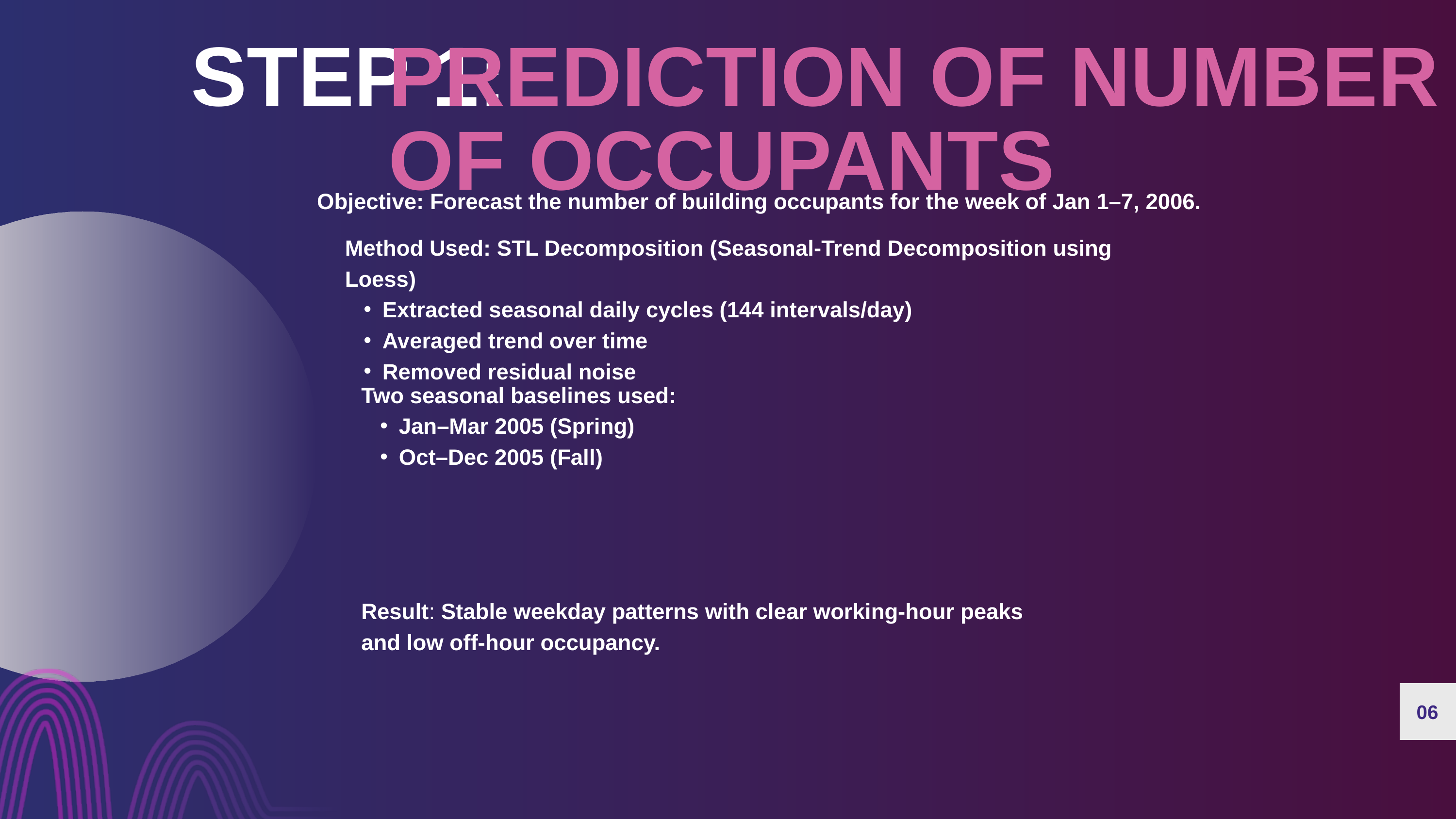

STEP 1:

PREDICTION OF NUMBER OF OCCUPANTS
Objective: Forecast the number of building occupants for the week of Jan 1–7, 2006.

Method Used: STL Decomposition (Seasonal-Trend Decomposition using Loess)
Extracted seasonal daily cycles (144 intervals/day)
Averaged trend over time
Removed residual noise

Two seasonal baselines used:
Jan–Mar 2005 (Spring)
Oct–Dec 2005 (Fall)

Result: Stable weekday patterns with clear working-hour peaks and low off-hour occupancy.

06